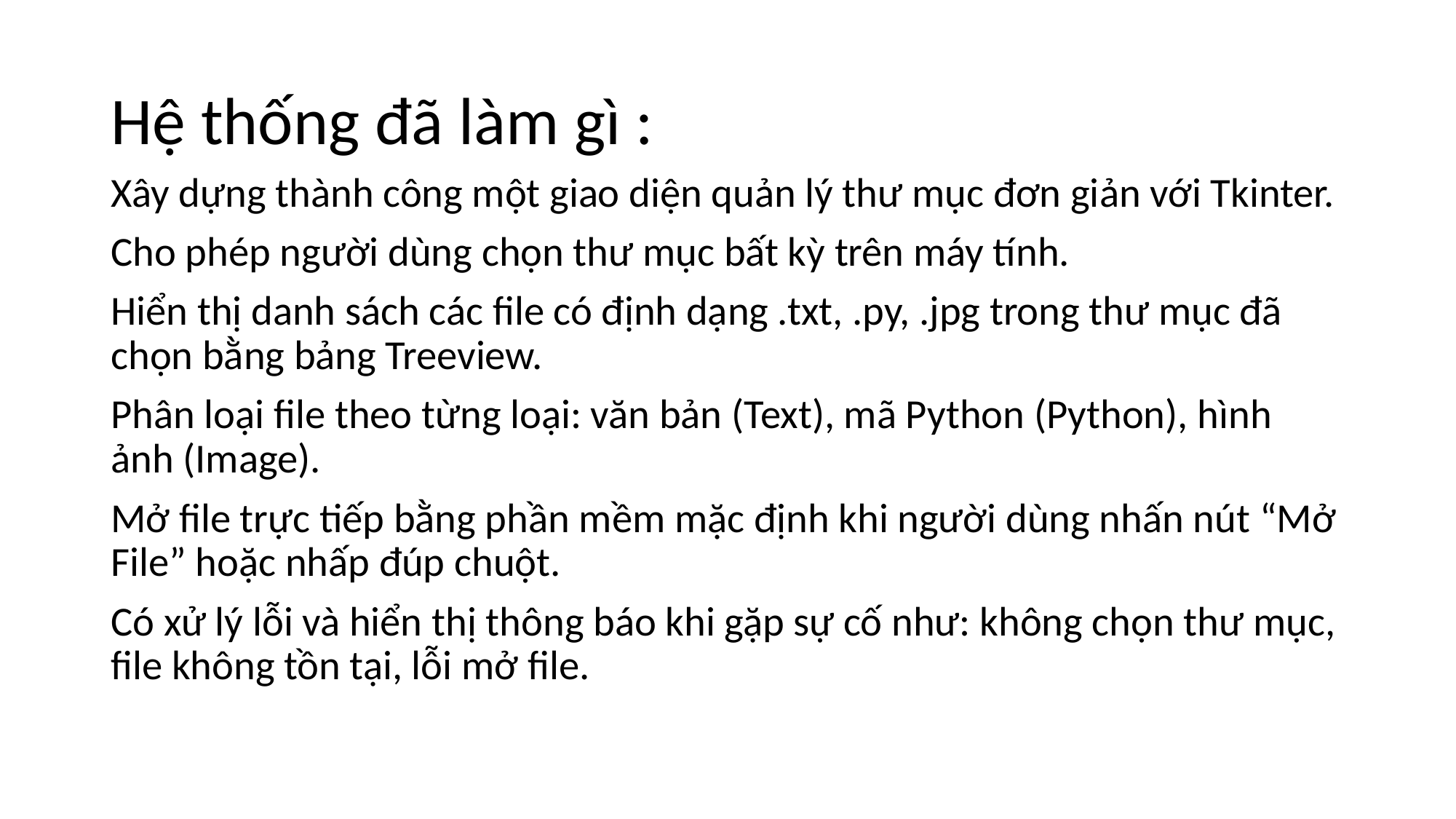

# Hệ thống đã làm gì :
Xây dựng thành công một giao diện quản lý thư mục đơn giản với Tkinter.
Cho phép người dùng chọn thư mục bất kỳ trên máy tính.
Hiển thị danh sách các file có định dạng .txt, .py, .jpg trong thư mục đã chọn bằng bảng Treeview.
Phân loại file theo từng loại: văn bản (Text), mã Python (Python), hình ảnh (Image).
Mở file trực tiếp bằng phần mềm mặc định khi người dùng nhấn nút “Mở File” hoặc nhấp đúp chuột.
Có xử lý lỗi và hiển thị thông báo khi gặp sự cố như: không chọn thư mục, file không tồn tại, lỗi mở file.